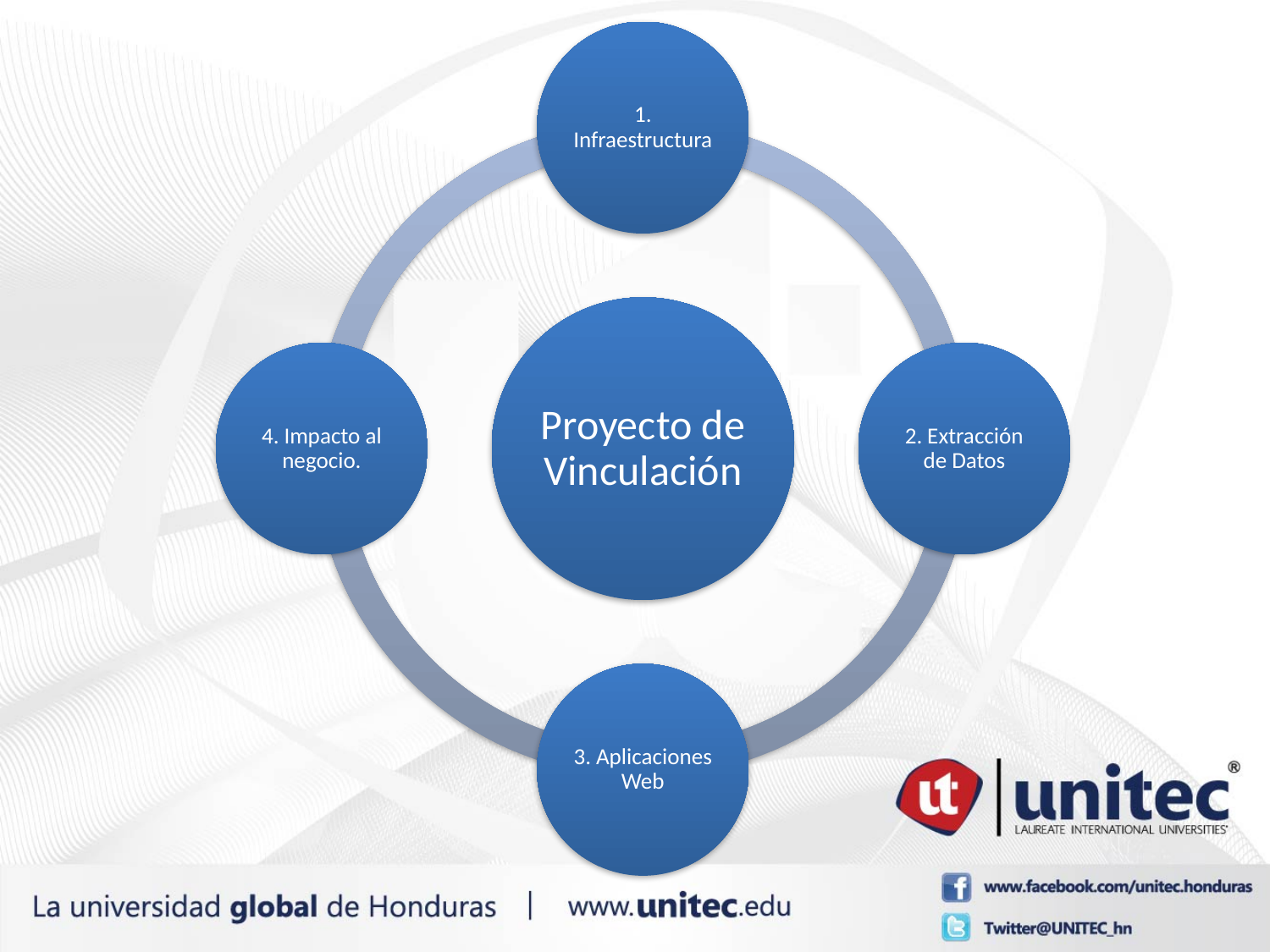

Proyecto de Vinculación
1. Infraestructura
2. Extracción de Datos
3. Aplicaciones Web
4. Impacto al negocio.